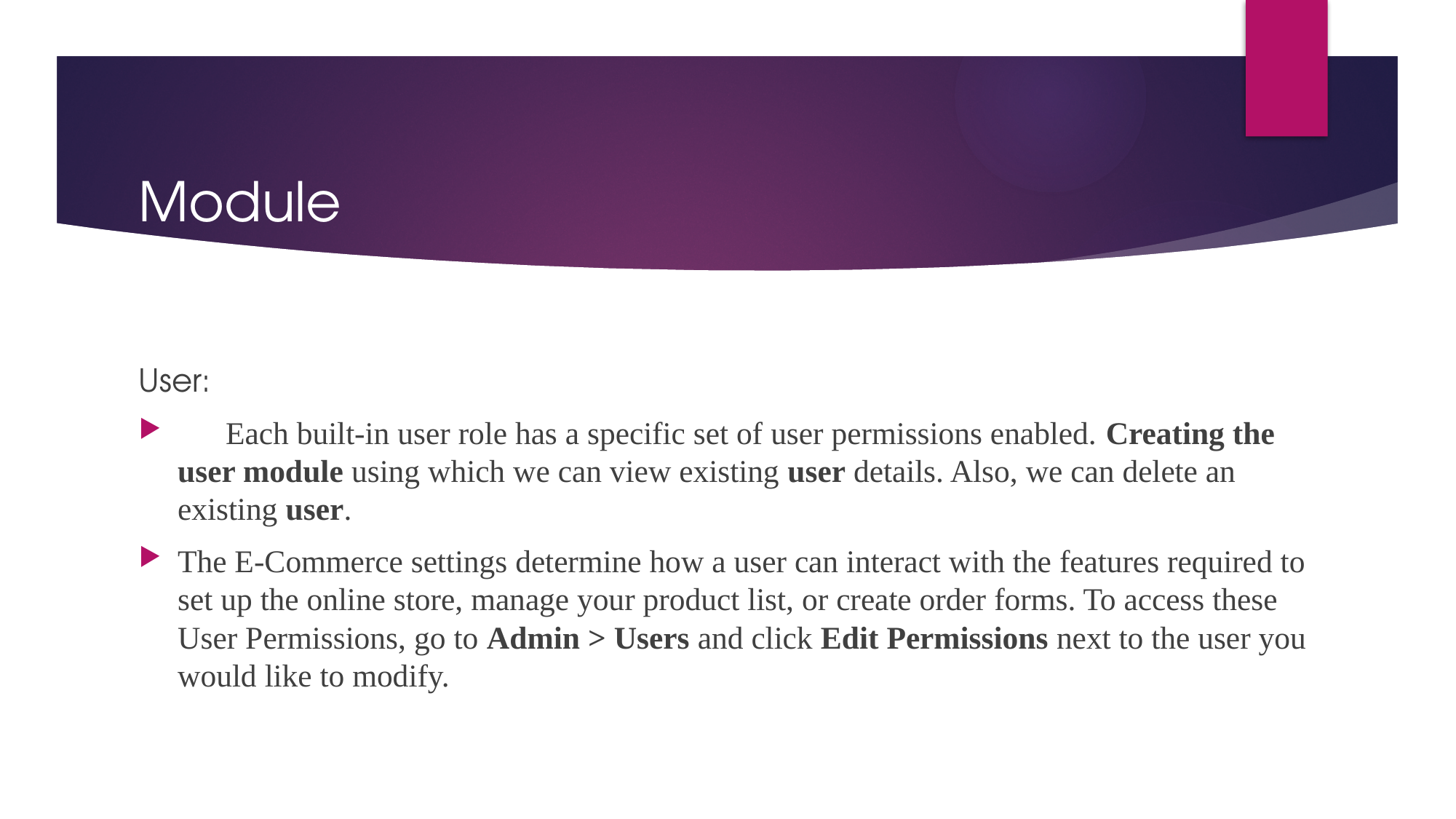

# Module
User:
      Each built-in user role has a specific set of user permissions enabled. Creating the user module using which we can view existing user details. Also, we can delete an existing user.
The E-Commerce settings determine how a user can interact with the features required to set up the online store, manage your product list, or create order forms. To access these User Permissions, go to Admin > Users and click Edit Permissions next to the user you would like to modify.